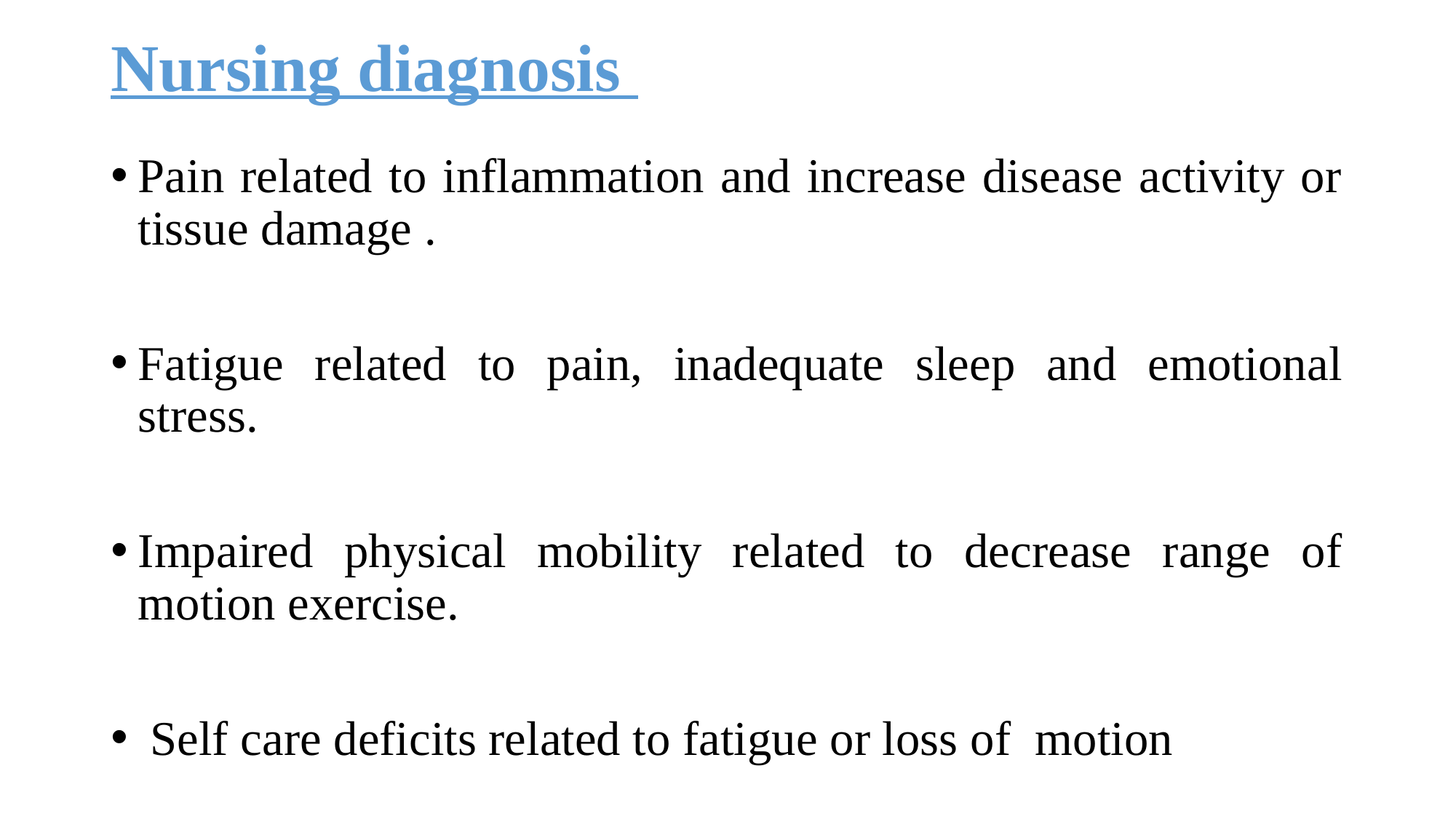

# Nursing diagnosis
Pain related to inflammation and increase disease activity or tissue damage .

Fatigue related to pain, inadequate sleep and emotional stress.

Impaired physical mobility related to decrease range of motion exercise.

 Self care deficits related to fatigue or loss of  motion